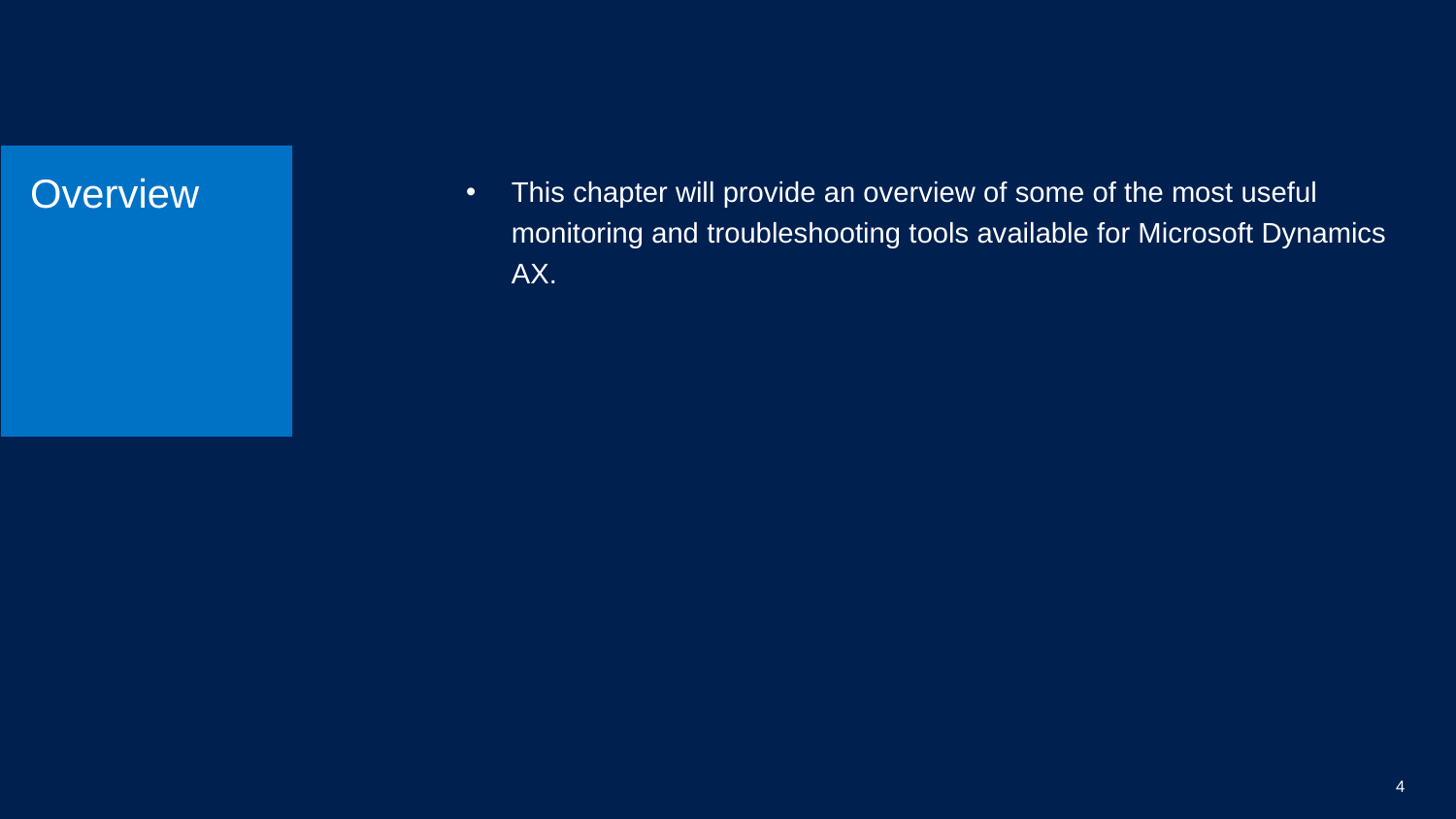

# Overview
This chapter will provide an overview of some of the most useful monitoring and troubleshooting tools available for Microsoft Dynamics AX.

4